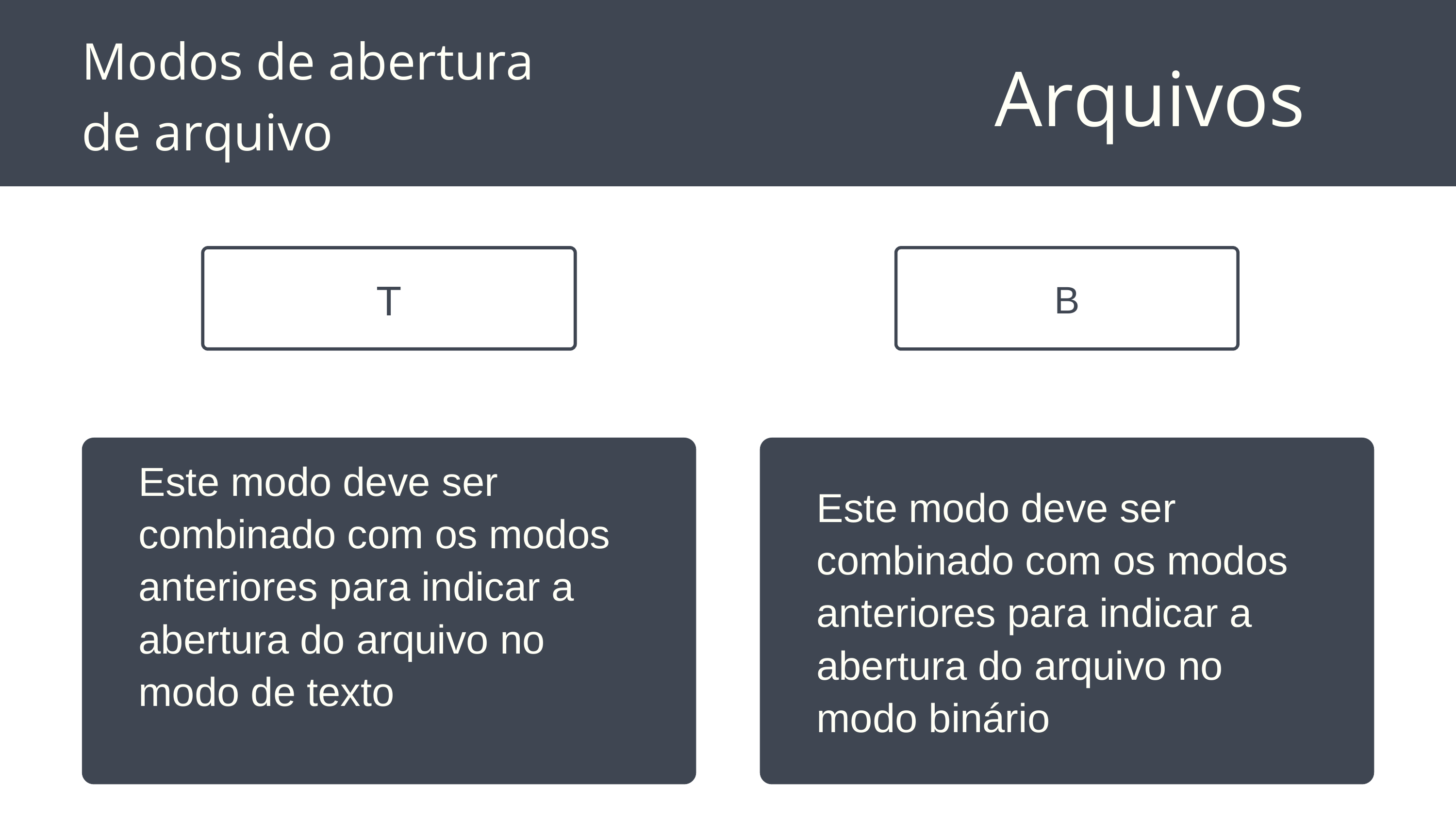

Modos de abertura de arquivo
Arquivos

T
B

Este modo deve ser combinado com os modos anteriores para indicar a abertura do arquivo no modo de texto
Este modo deve ser combinado com os modos anteriores para indicar a abertura do arquivo no modo binário